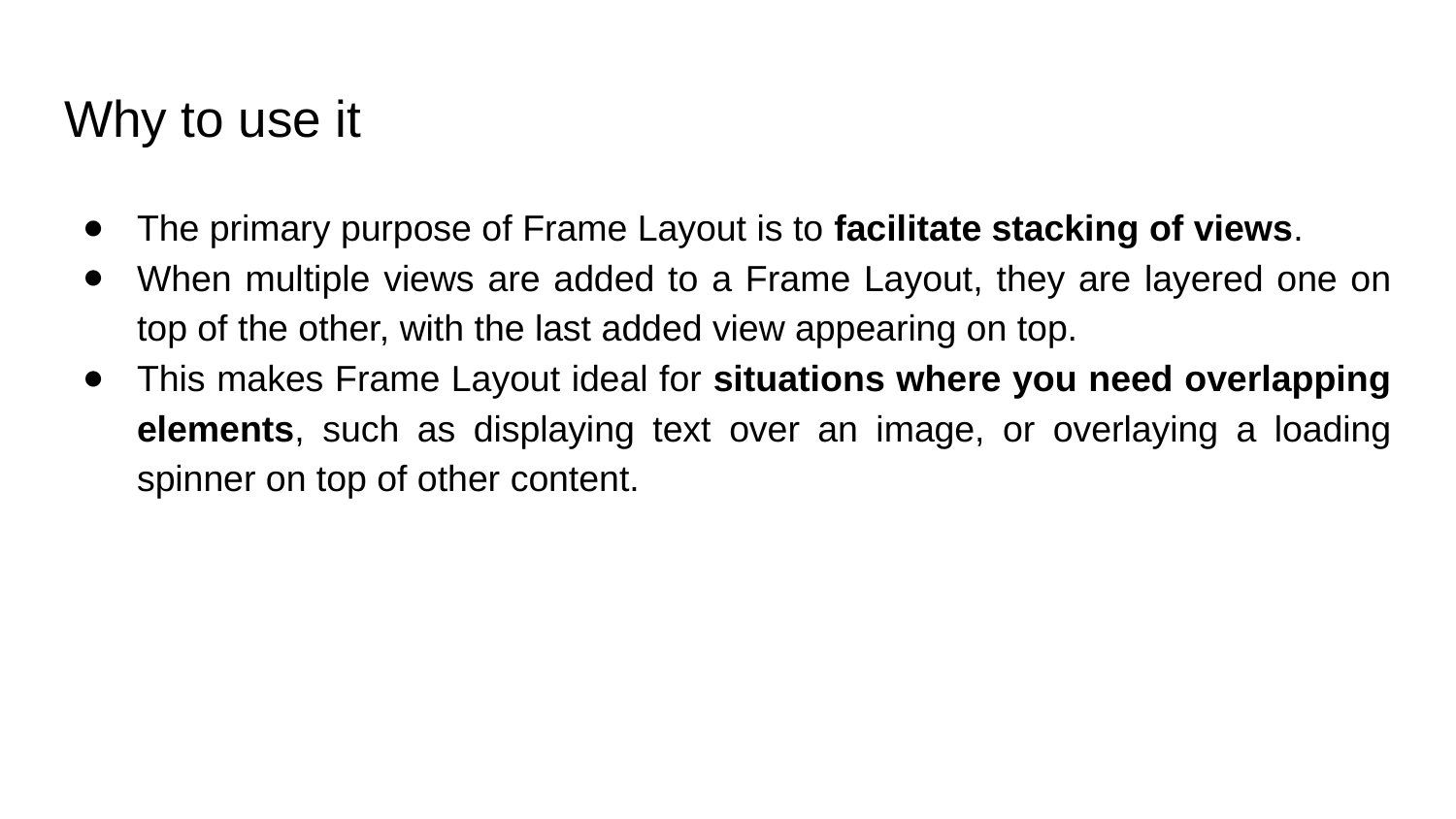

# Why to use it
The primary purpose of Frame Layout is to facilitate stacking of views.
When multiple views are added to a Frame Layout, they are layered one on top of the other, with the last added view appearing on top.
This makes Frame Layout ideal for situations where you need overlapping elements, such as displaying text over an image, or overlaying a loading spinner on top of other content.